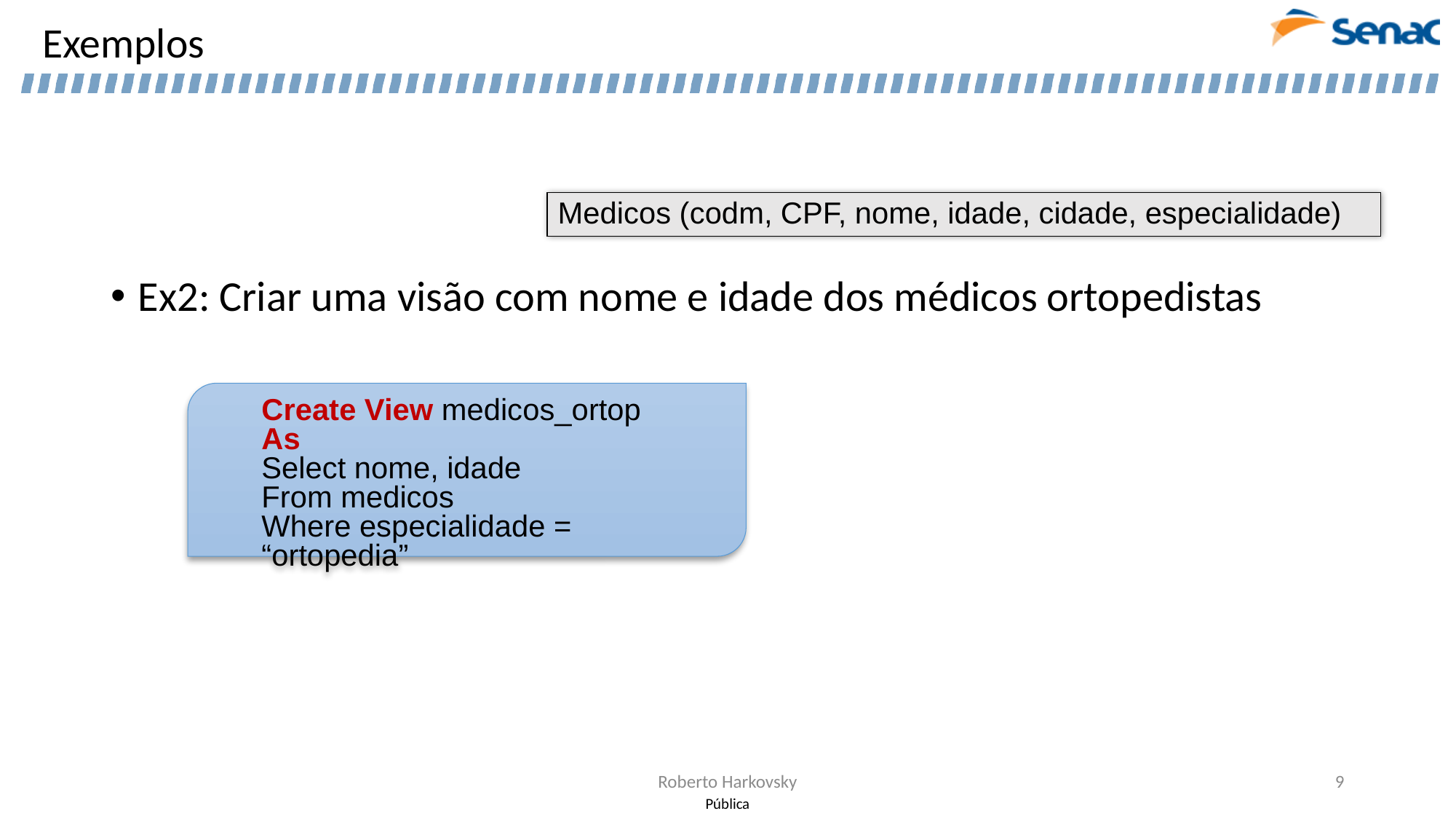

# Exemplos
Medicos (codm, CPF, nome, idade, cidade, especialidade)
Ex2: Criar uma visão com nome e idade dos médicos ortopedistas

Create View medicos_ortop
As
Select nome, idade
From medicos
Where especialidade = “ortopedia”
Roberto Harkovsky
9